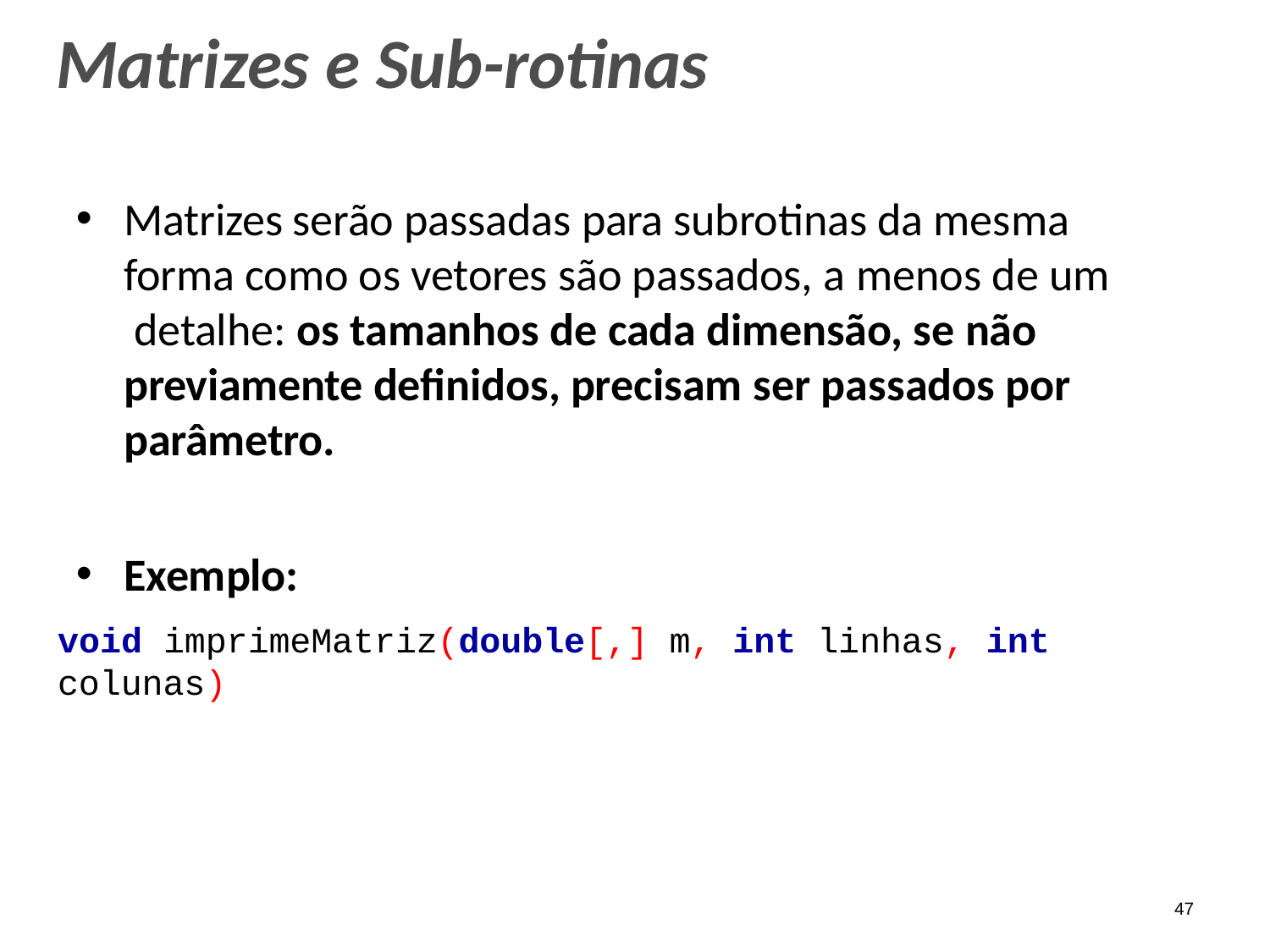

# Matrizes e Sub-rotinas
Matrizes serão passadas para subrotinas da mesma  forma como os vetores são passados, a menos de um  detalhe: os tamanhos de cada dimensão, se não  previamente definidos, precisam ser passados por  parâmetro.

Exemplo:
void imprimeMatriz(double[,] m, int linhas, int colunas)
47